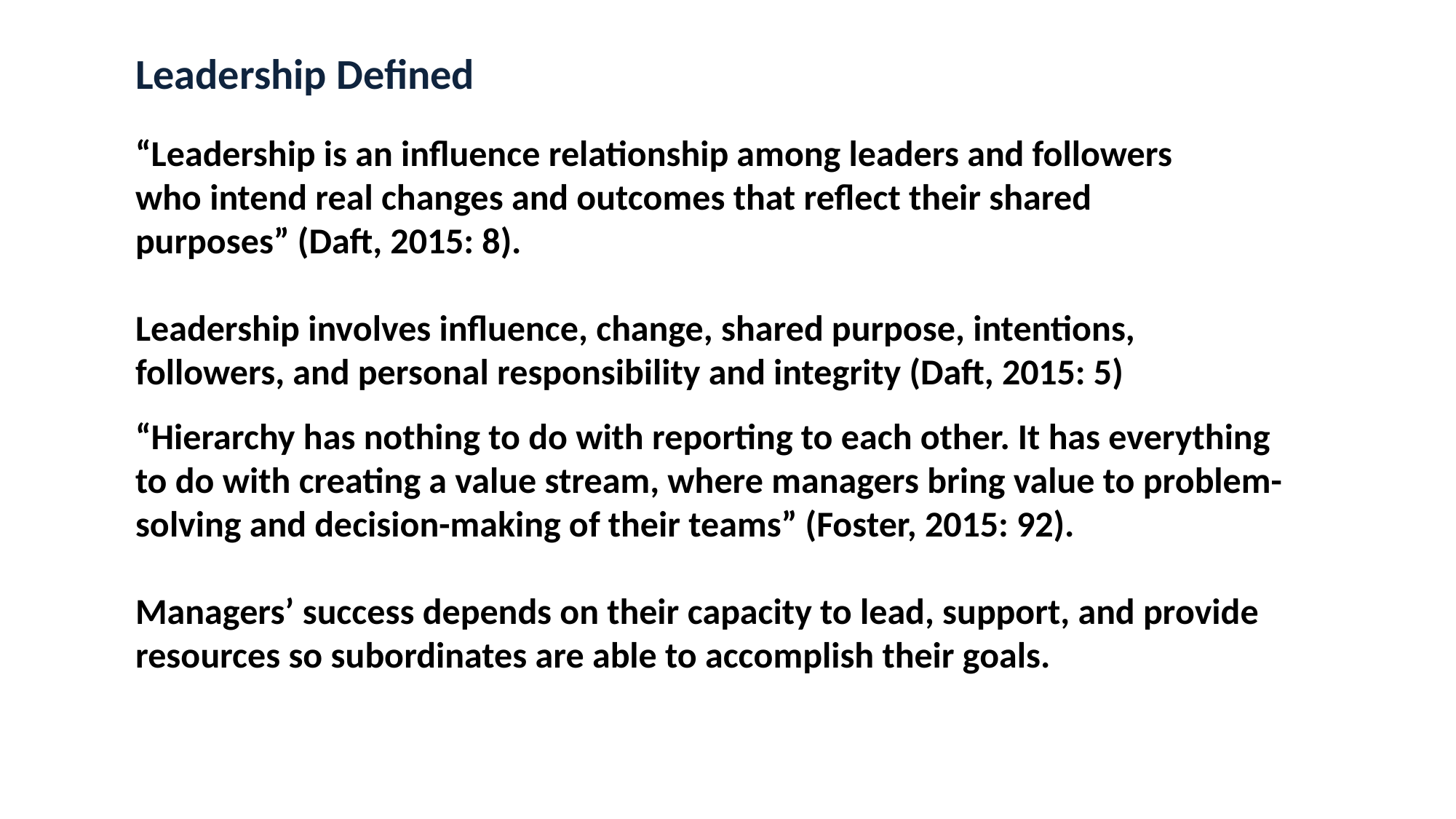

Leadership Defined

“Leadership is an influence relationship among leaders and followers who intend real changes and outcomes that reflect their shared purposes” (Daft, 2015: 8).

Leadership involves influence, change, shared purpose, intentions, followers, and personal responsibility and integrity (Daft, 2015: 5)
“Hierarchy has nothing to do with reporting to each other. It has everything to do with creating a value stream, where managers bring value to problem-solving and decision-making of their teams” (Foster, 2015: 92).

Managers’ success depends on their capacity to lead, support, and provide resources so subordinates are able to accomplish their goals.